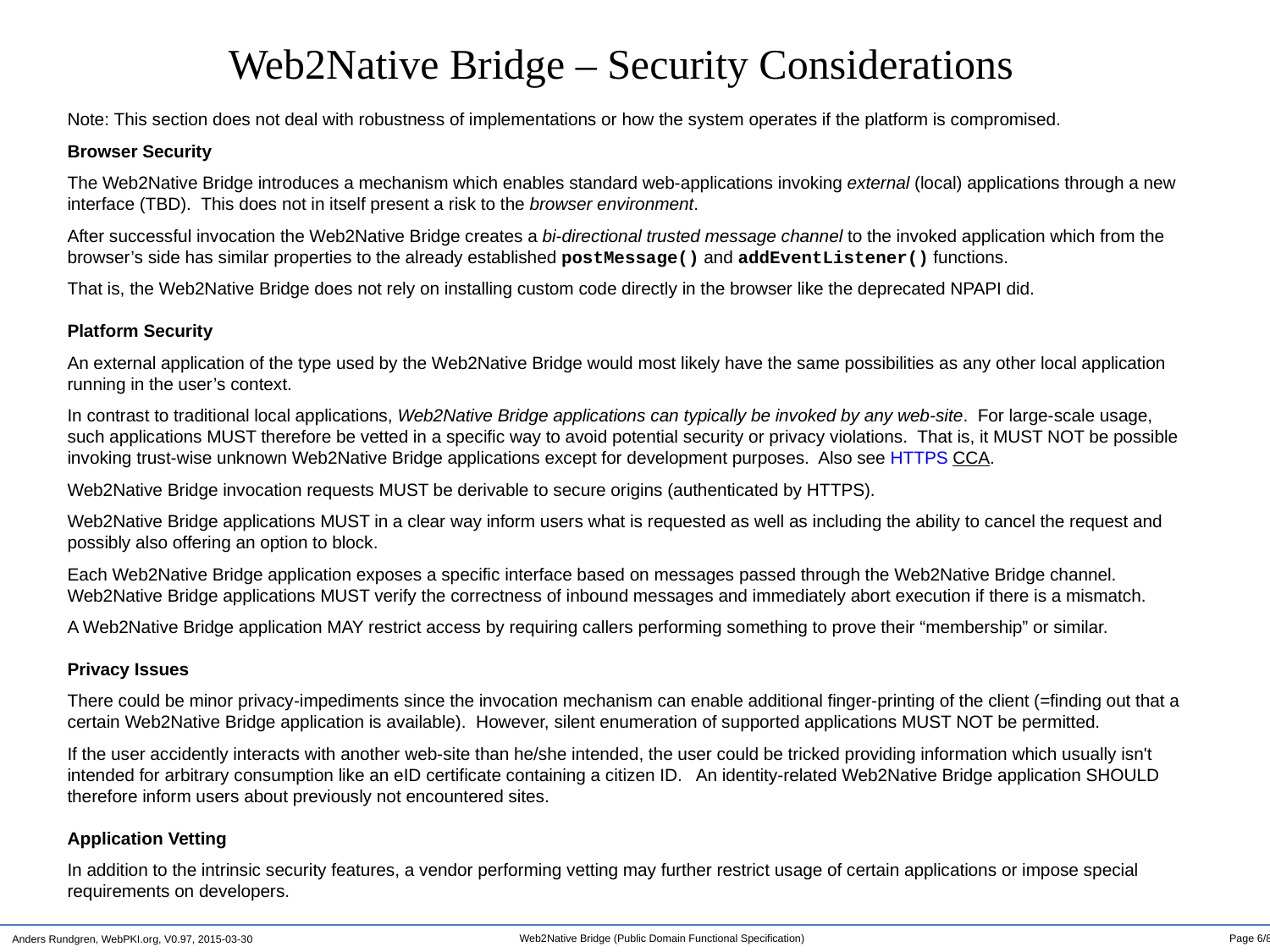

Web2Native Bridge – Security Considerations
Note: This section does not deal with robustness of implementations or how the system operates if the platform is compromised.
Browser Security
The Web2Native Bridge introduces a mechanism which enables standard web-applications invoking external (local) applications through a new interface (TBD).  This does not in itself present a risk to the browser environment.
After successful invocation the Web2Native Bridge creates a bi-directional trusted message channel to the invoked application which from the browser’s side has similar properties to the already established postMessage() and addEventListener() functions.
That is, the Web2Native Bridge does not rely on installing custom code directly in the browser like the deprecated NPAPI did.
Platform Security
An external application of the type used by the Web2Native Bridge would most likely have the same possibilities as any other local application running in the user’s context.
In contrast to traditional local applications, Web2Native Bridge applications can typically be invoked by any web-site.  For large-scale usage, such applications MUST therefore be vetted in a specific way to avoid potential security or privacy violations.  That is, it MUST NOT be possible invoking trust-wise unknown Web2Native Bridge applications except for development purposes.  Also see HTTPS CCA.
Web2Native Bridge invocation requests MUST be derivable to secure origins (authenticated by HTTPS).
Web2Native Bridge applications MUST in a clear way inform users what is requested as well as including the ability to cancel the request and possibly also offering an option to block.
Each Web2Native Bridge application exposes a specific interface based on messages passed through the Web2Native Bridge channel. Web2Native Bridge applications MUST verify the correctness of inbound messages and immediately abort execution if there is a mismatch.
A Web2Native Bridge application MAY restrict access by requiring callers performing something to prove their “membership” or similar.
Privacy Issues
There could be minor privacy-impediments since the invocation mechanism can enable additional finger-printing of the client (=finding out that a certain Web2Native Bridge application is available).  However, silent enumeration of supported applications MUST NOT be permitted.
If the user accidently interacts with another web-site than he/she intended, the user could be tricked providing information which usually isn't intended for arbitrary consumption like an eID certificate containing a citizen ID.   An identity-related Web2Native Bridge application SHOULD therefore inform users about previously not encountered sites.
Application Vetting
In addition to the intrinsic security features, a vendor performing vetting may further restrict usage of certain applications or impose special requirements on developers.